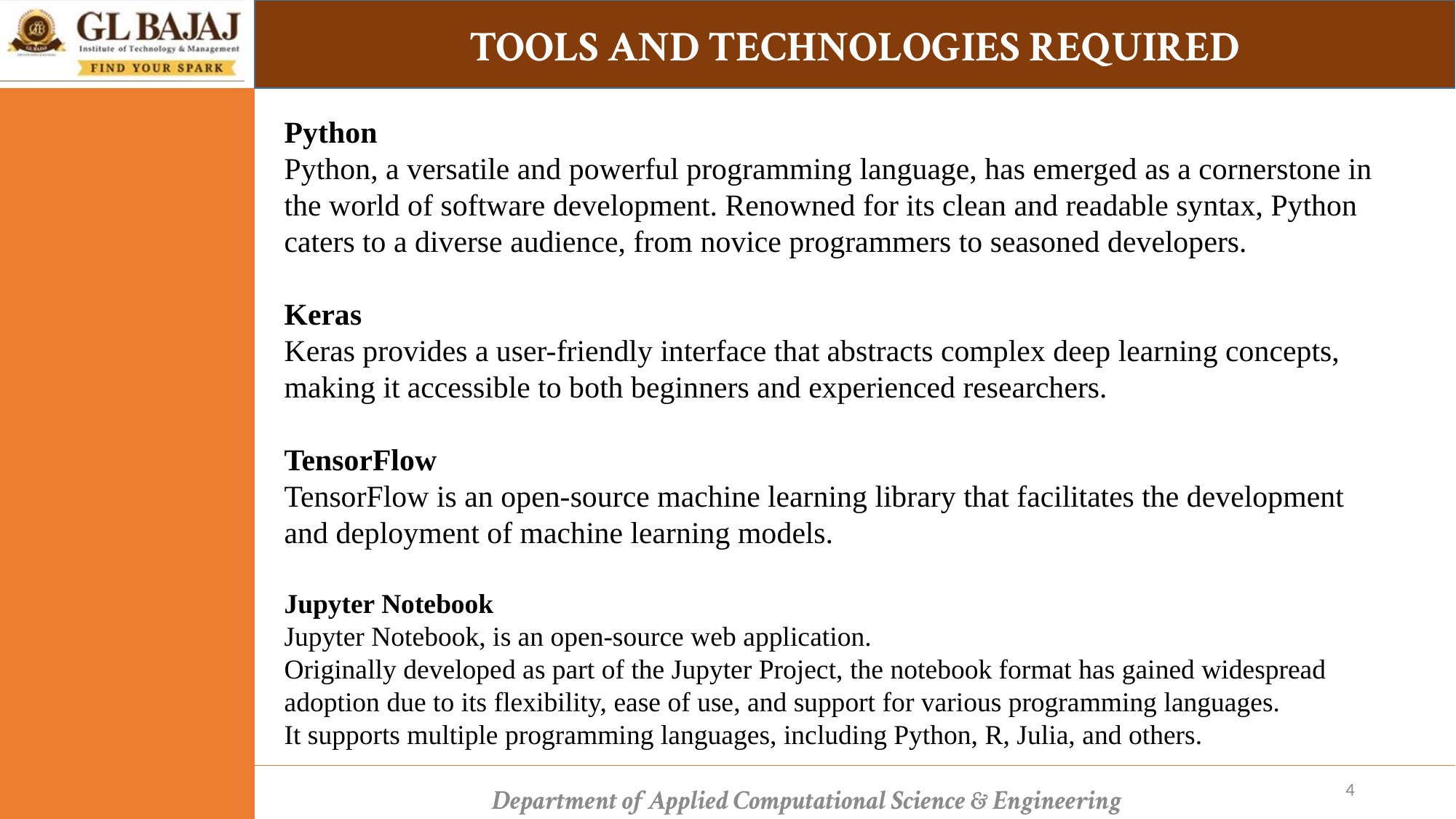

TOOLS AND TECHNOLOGIES REQUIRED

Python
Python, a versatile and powerful programming language, has emerged as a cornerstone in the world of software development. Renowned for its clean and readable syntax, Python caters to a diverse audience, from novice programmers to seasoned developers.

Keras
Keras provides a user-friendly interface that abstracts complex deep learning concepts, making it accessible to both beginners and experienced researchers.

TensorFlow
TensorFlow is an open-source machine learning library that facilitates the development and deployment of machine learning models.

Jupyter Notebook
Jupyter Notebook, is an open-source web application.
Originally developed as part of the Jupyter Project, the notebook format has gained widespread adoption due to its flexibility, ease of use, and support for various programming languages.
It supports multiple programming languages, including Python, R, Julia, and others.

4
Department of Applied Computational Science & Engineering